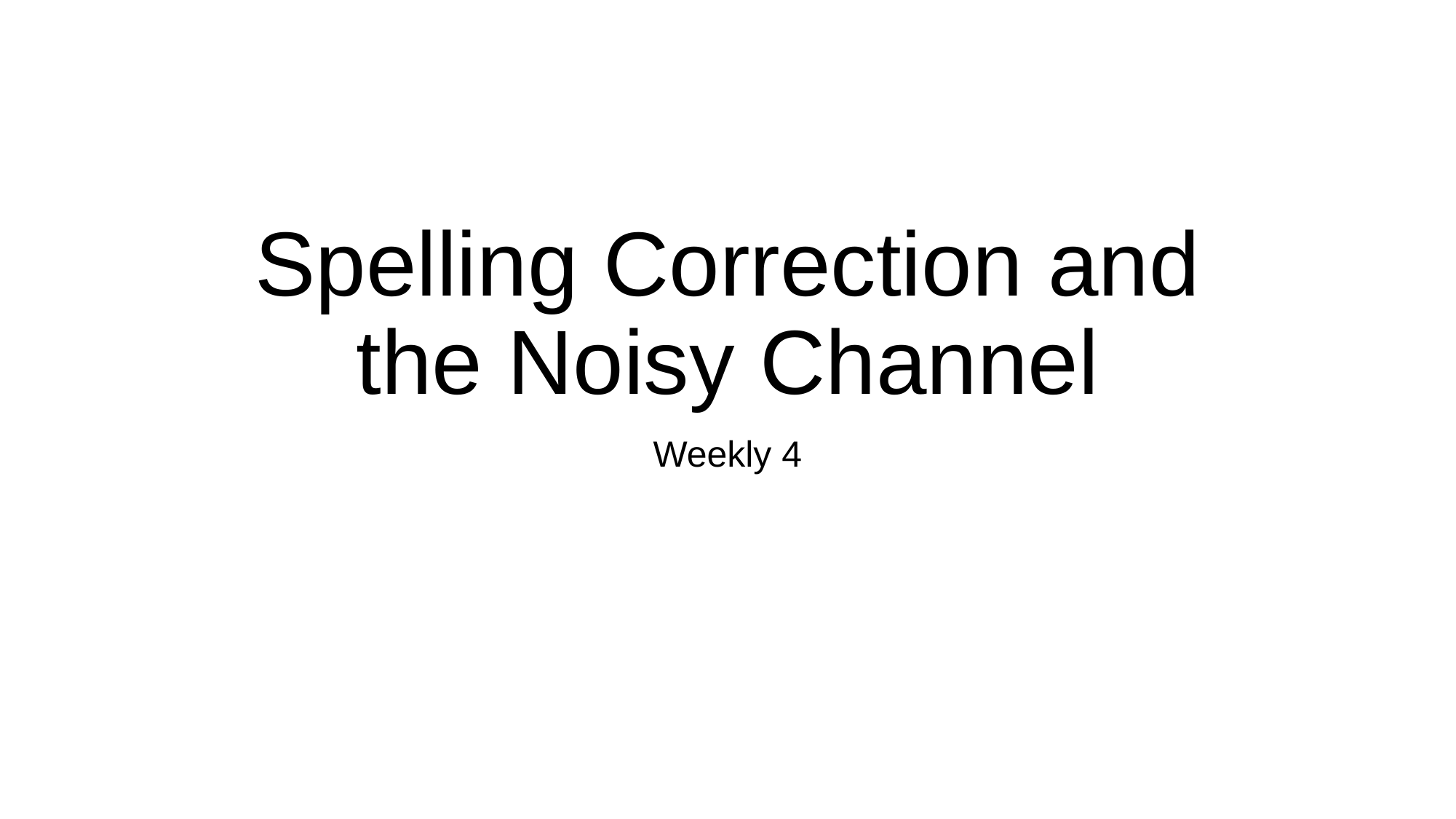

# Spelling Correction and the Noisy Channel
Weekly 4